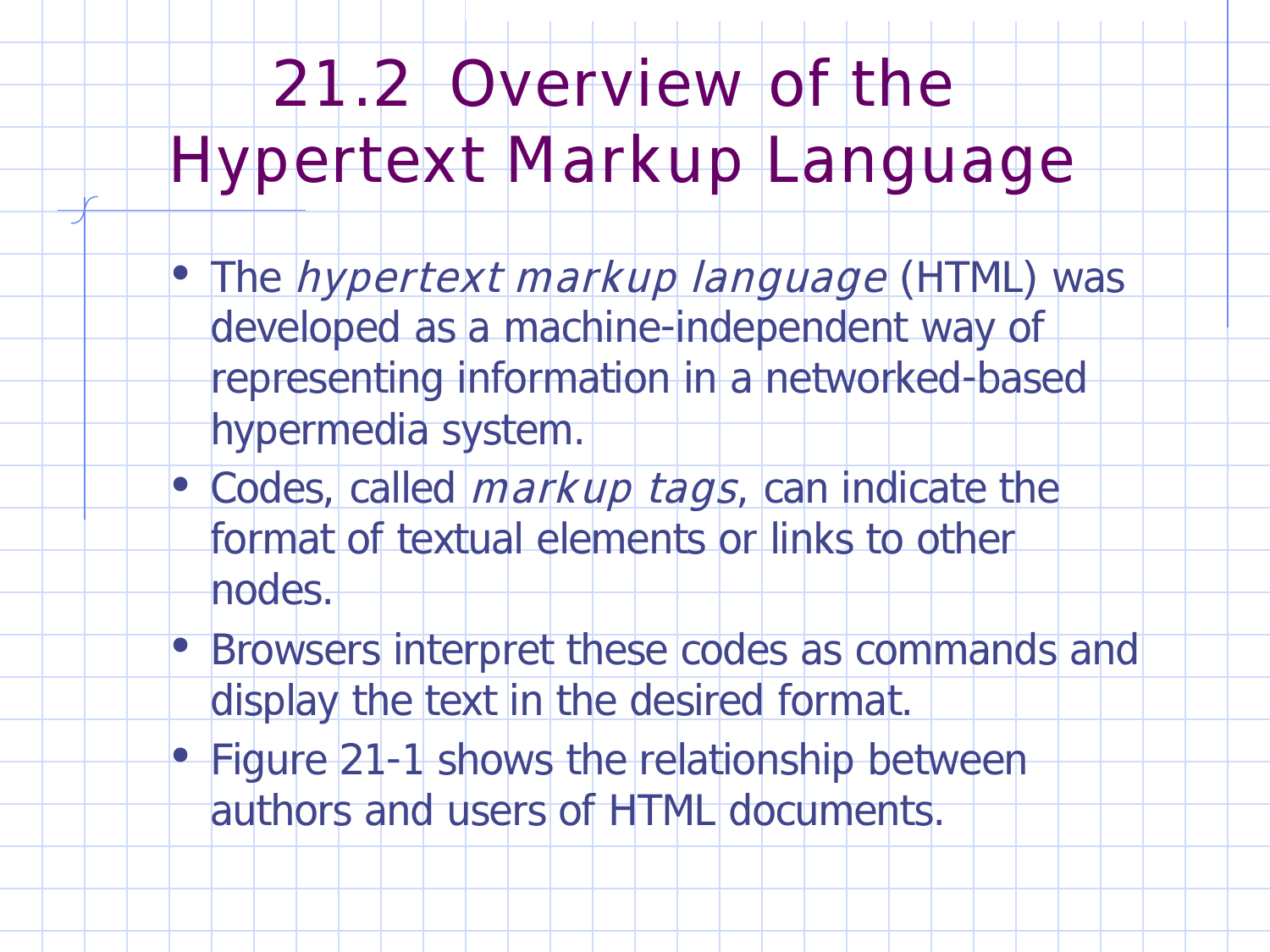

# 21.2  Overview of the Hypertext Markup Language
The hypertext markup language (HTML) was developed as a machine-independent way of representing information in a networked-based hypermedia system.
Codes, called markup tags, can indicate the format of textual elements or links to other nodes.
Browsers interpret these codes as commands and display the text in the desired format.
Figure 21-1 shows the relationship between authors and users of HTML documents.